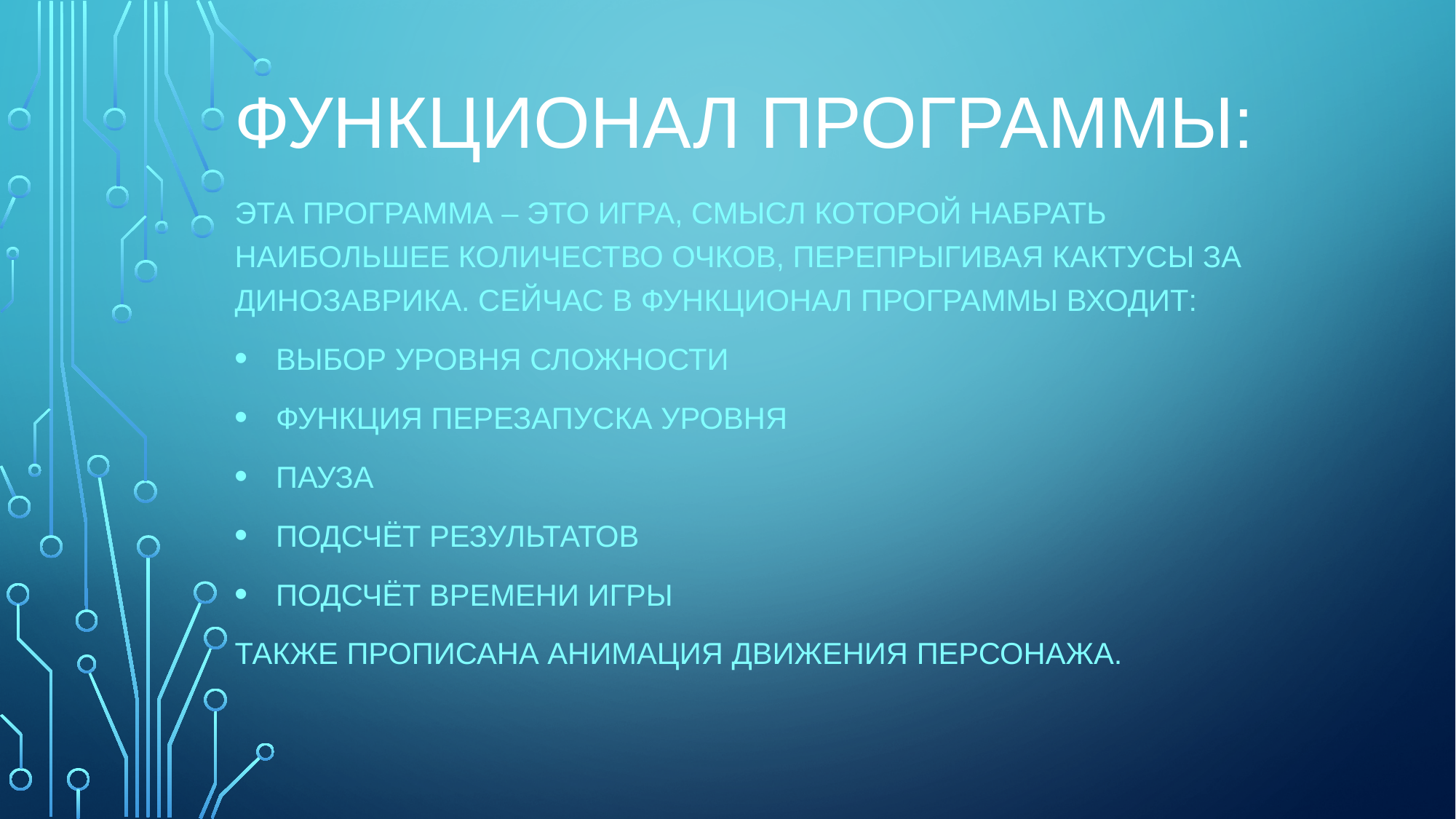

# Функционал программы:
Эта Программа – это игра, смысл которой набрать наибольшее количество очков, перепрыгивая кактусы за динозаврика. Сейчас в функционал программы входит:
Выбор уровня сложности
Функция перезапуска уровня
пауза
Подсчёт результатов
Подсчёт времени игры
Также прописана анимация движения персонажа.